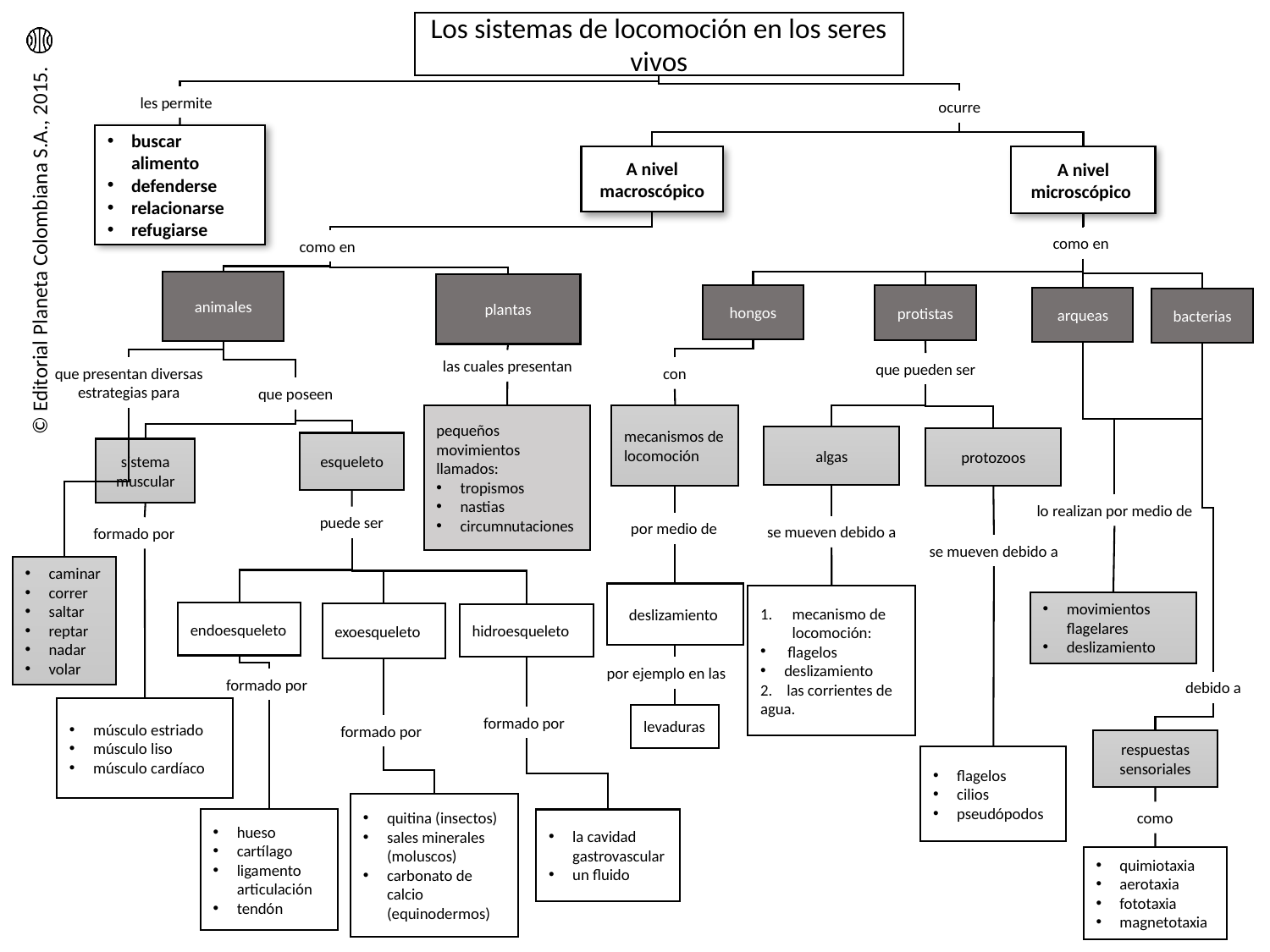

Los sistemas de locomoción en los seres vivos
les permite
ocurre
buscar alimento
defenderse
relacionarse
refugiarse
A nivel macroscópico
A nivel microscópico
como en
como en
animales
plantas
hongos
protistas
arqueas
bacterias
las cuales presentan
que pueden ser
que presentan diversas estrategias para
con
que poseen

pequeños movimientos llamados:
tropismos
nastias
circumnutaciones
mecanismos de locomoción
algas
protozoos
esqueleto
sistema muscular
lo realizan por medio de
puede ser
por medio de
se mueven debido a
formado por
se mueven debido a
caminar
correr
saltar
reptar
nadar
volar
deslizamiento
mecanismo de locomoción:
 flagelos
deslizamiento
2.    las corrientes de agua.
movimientos flagelares
deslizamiento
endoesqueleto
exoesqueleto
hidroesqueleto
por ejemplo en las
formado por
debido a
músculo estriado
músculo liso
músculo cardíaco
levaduras
formado por
formado por
respuestas sensoriales
flagelos
cilios
pseudópodos
quitina (insectos)
sales minerales (moluscos)
carbonato de calcio (equinodermos)
como
hueso
cartílago
ligamento articulación
tendón
la cavidad gastrovascular
un fluido
quimiotaxia
aerotaxia
fototaxia
magnetotaxia